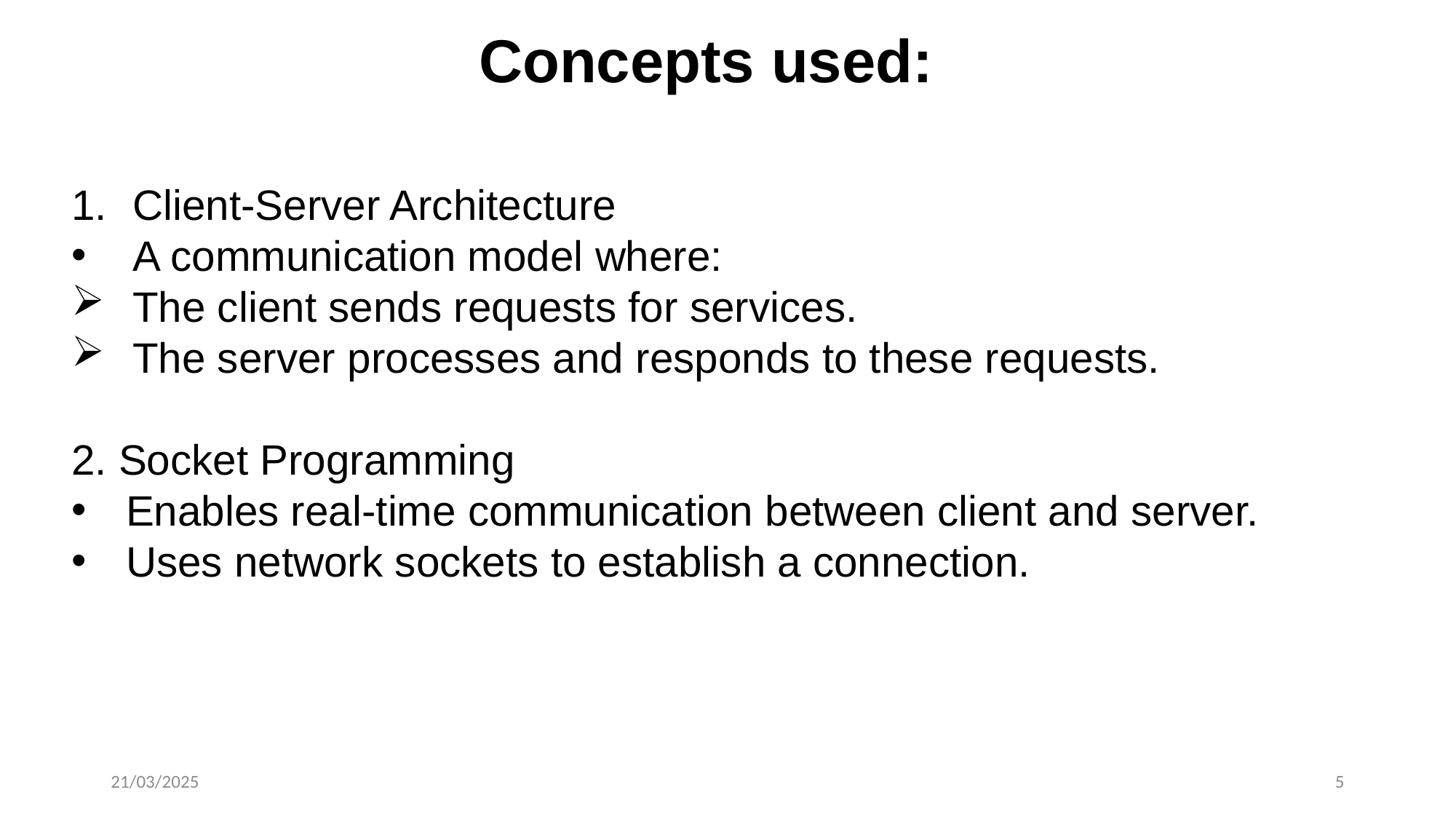

Concepts used:
Client-Server Architecture
A communication model where:
The client sends requests for services.
The server processes and responds to these requests.

2. Socket Programming
Enables real-time communication between client and server.
Uses network sockets to establish a connection.

21/03/2025
5